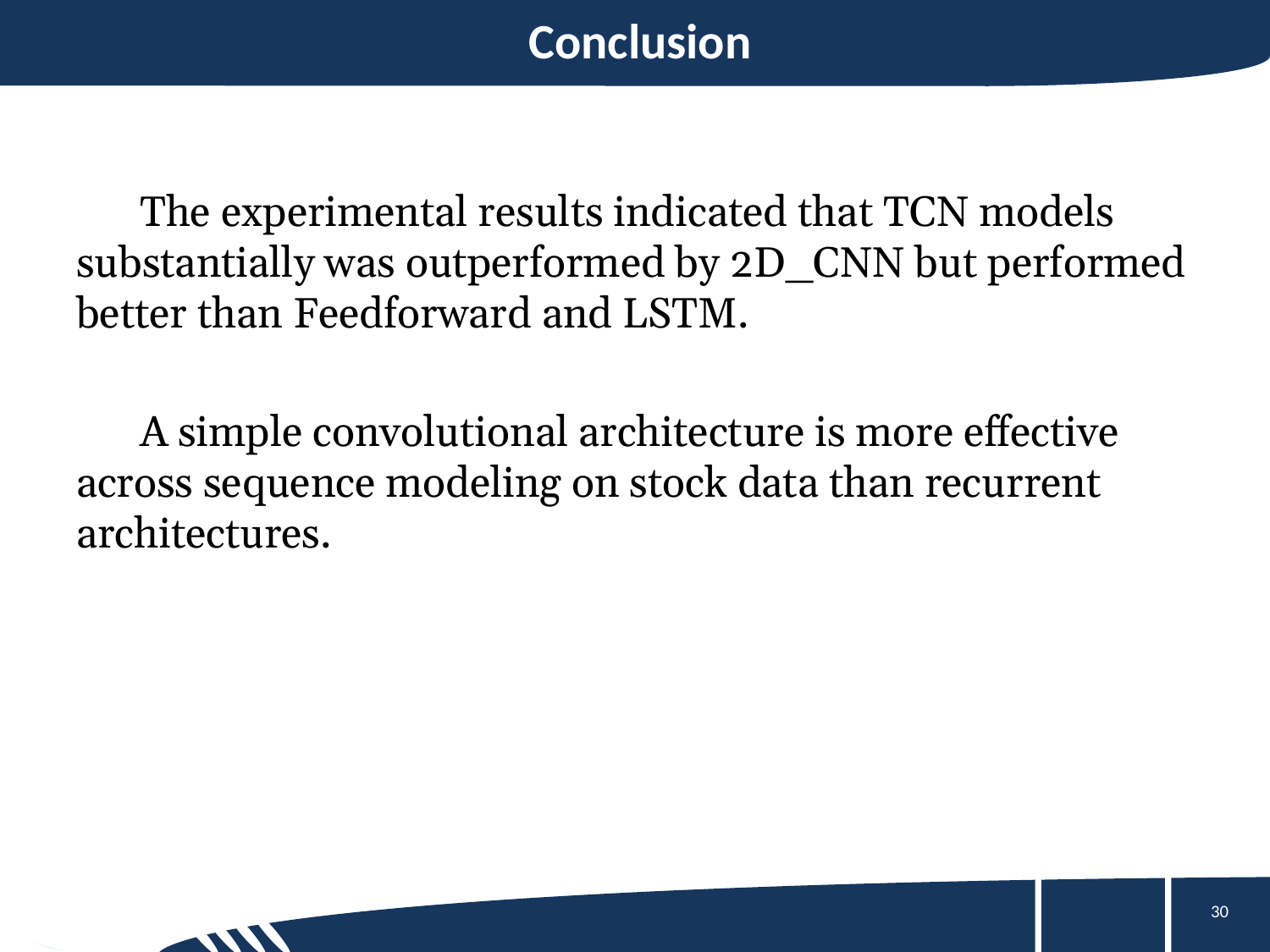

# Conclusion
The experimental results indicated that TCN models substantially was outperformed by 2D_CNN but performed better than Feedforward and LSTM.

A simple convolutional architecture is more effective across sequence modeling on stock data than recurrent architectures.

30